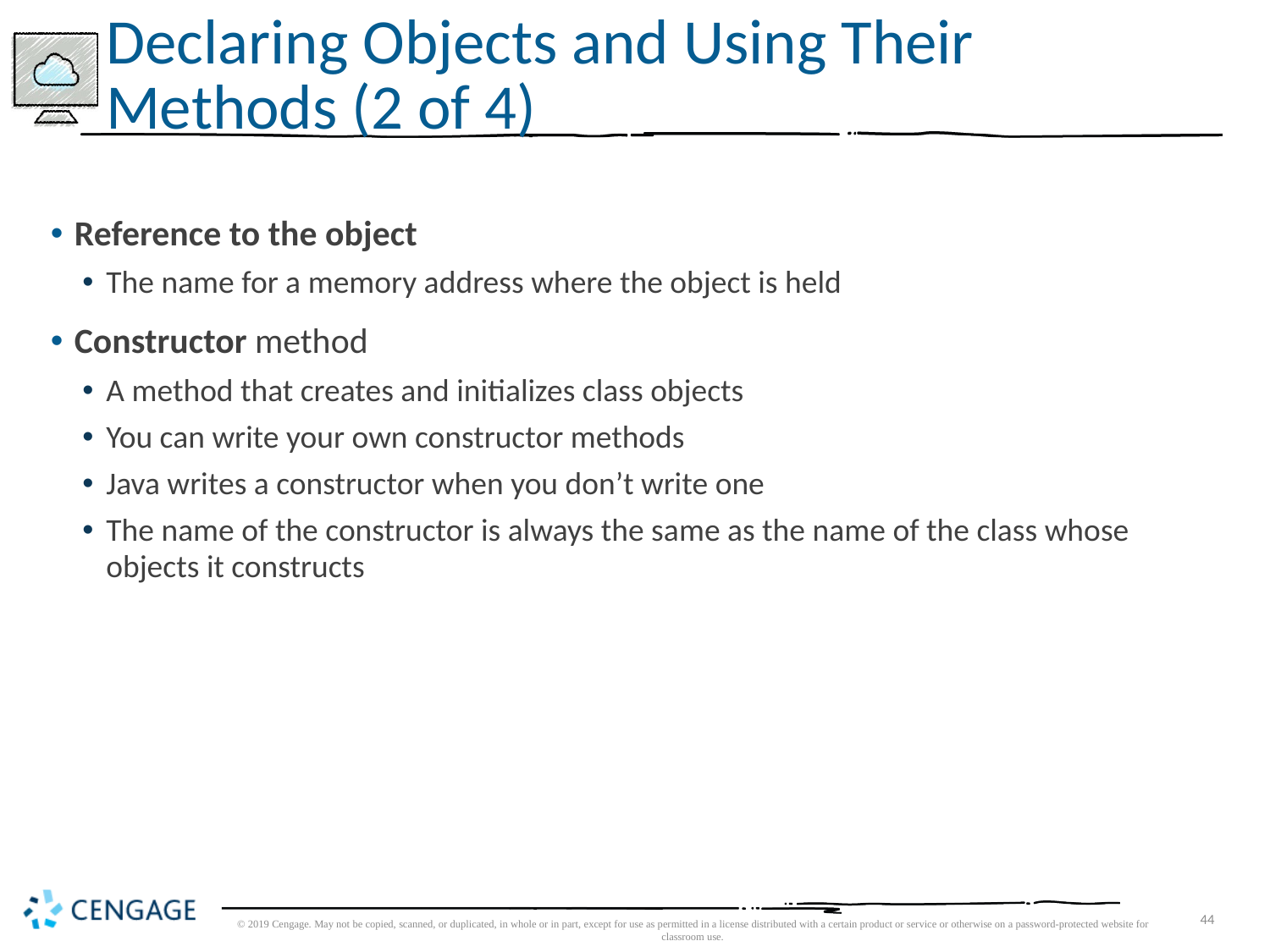

# Declaring Objects and Using Their Methods (2 of 4)
Reference to the object
The name for a memory address where the object is held
Constructor method
A method that creates and initializes class objects
You can write your own constructor methods
Java writes a constructor when you don’t write one
The name of the constructor is always the same as the name of the class whose objects it constructs

© 2019 Cengage. May not be copied, scanned, or duplicated, in whole or in part, except for use as permitted in a license distributed with a certain product or service or otherwise on a password-protected website for classroom use.